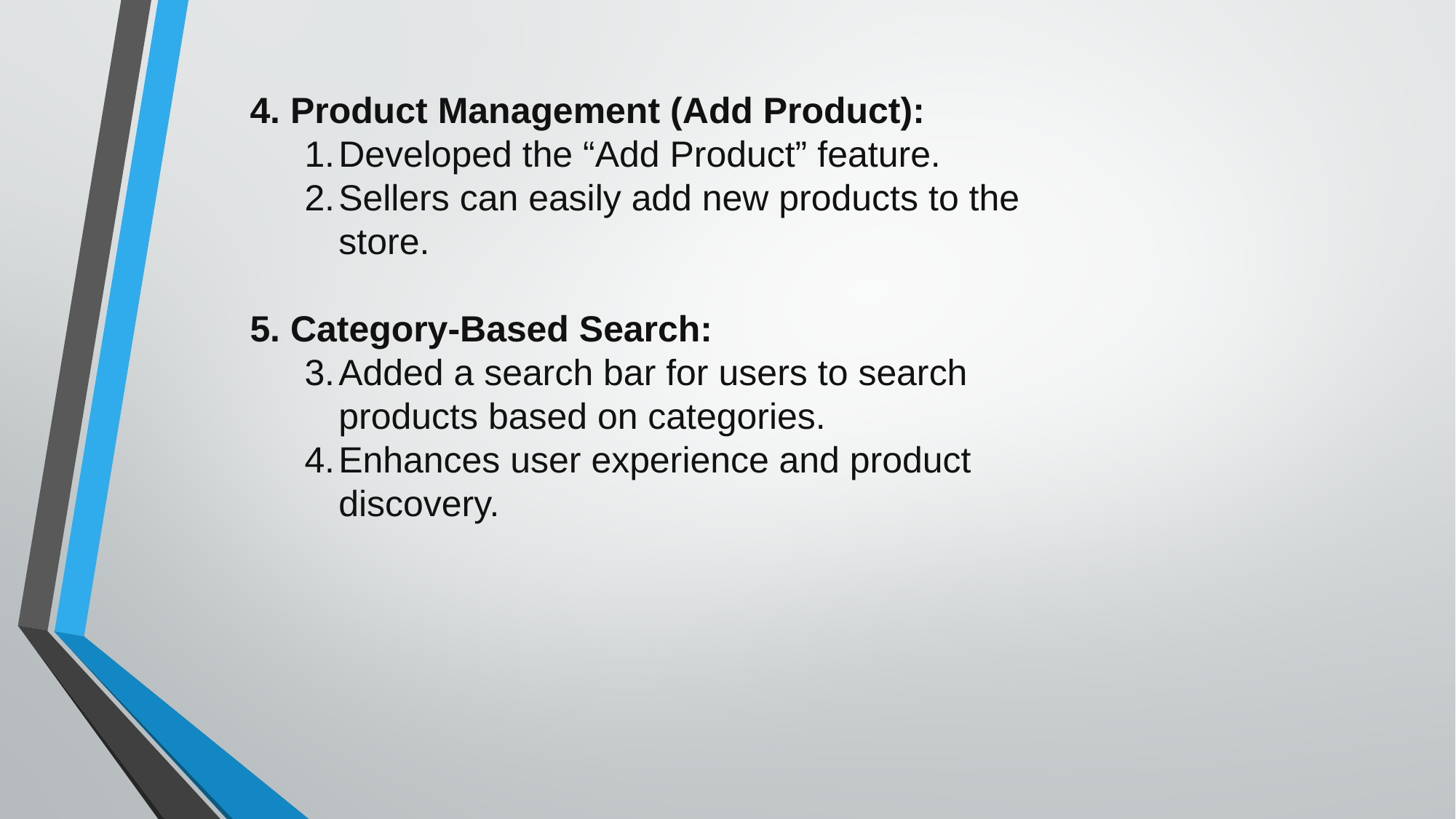

#
4. Product Management (Add Product):
Developed the “Add Product” feature.
Sellers can easily add new products to the store.

5. Category-Based Search:
Added a search bar for users to search products based on categories.
Enhances user experience and product discovery.